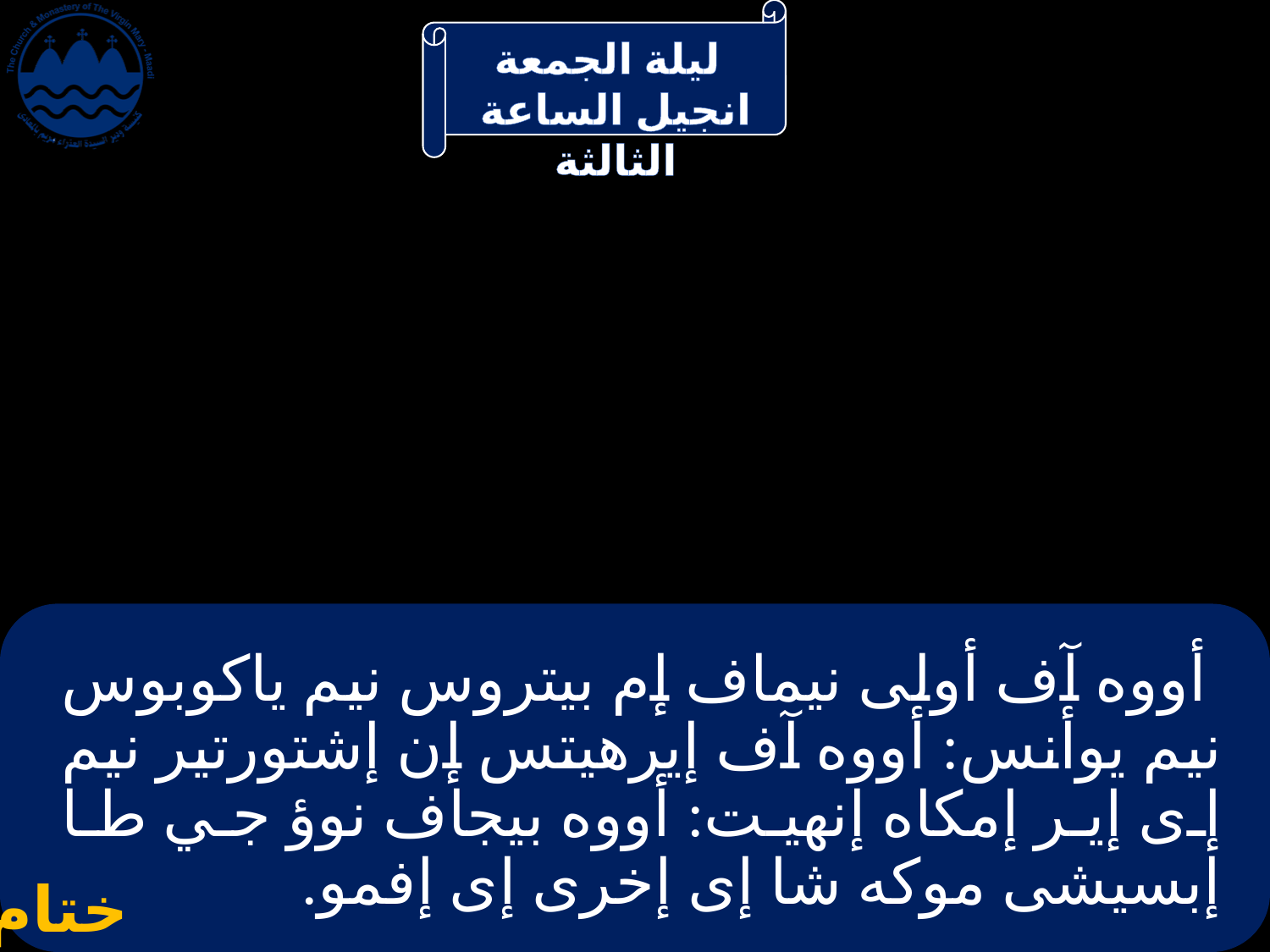

# أووه آف أولى نيماف إم بيتروس نيم ياكوبوس نيم يوأنس: أووه آف إيرهيتس إن إشتورتير نيم إى إير إمكاه إنهيت: أووه بيجاف نوؤ جي طا إبسيشى موكه شا إى إخرى إى إفمو.
ختام